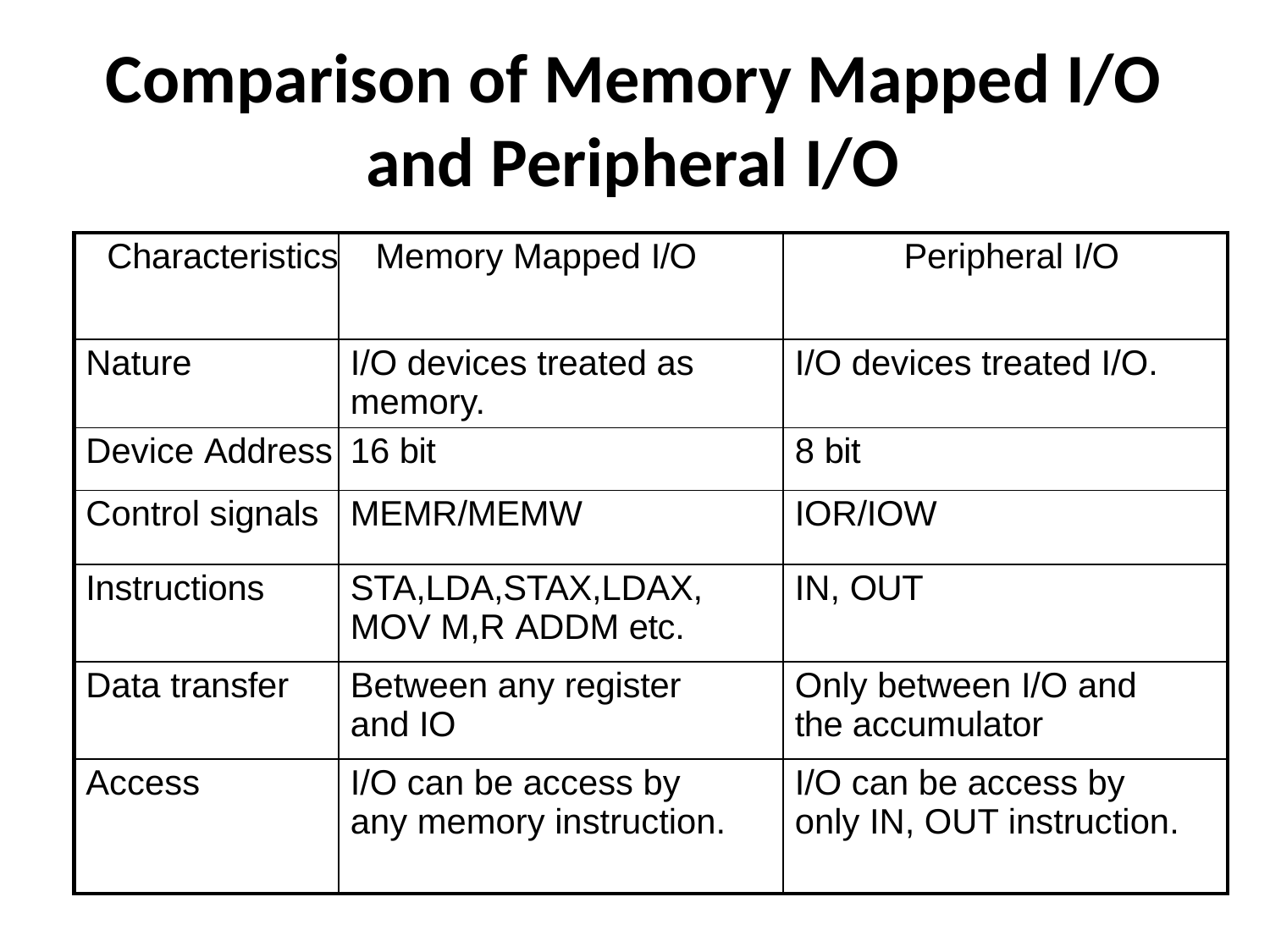

# Comparison of Memory Mapped I/O and Peripheral I/O
| Characteristics | Memory Mapped I/O | Peripheral I/O |
| --- | --- | --- |
| Nature | I/O devices treated as memory. | I/O devices treated I/O. |
| Device Address | 16 bit | 8 bit |
| Control signals | MEMR/MEMW | IOR/IOW |
| Instructions | STA,LDA,STAX,LDAX, MOV M,R ADDM etc. | IN, OUT |
| Data transfer | Between any register and IO | Only between I/O and the accumulator |
| Access | I/O can be access by any memory instruction. | I/O can be access by only IN, OUT instruction. |